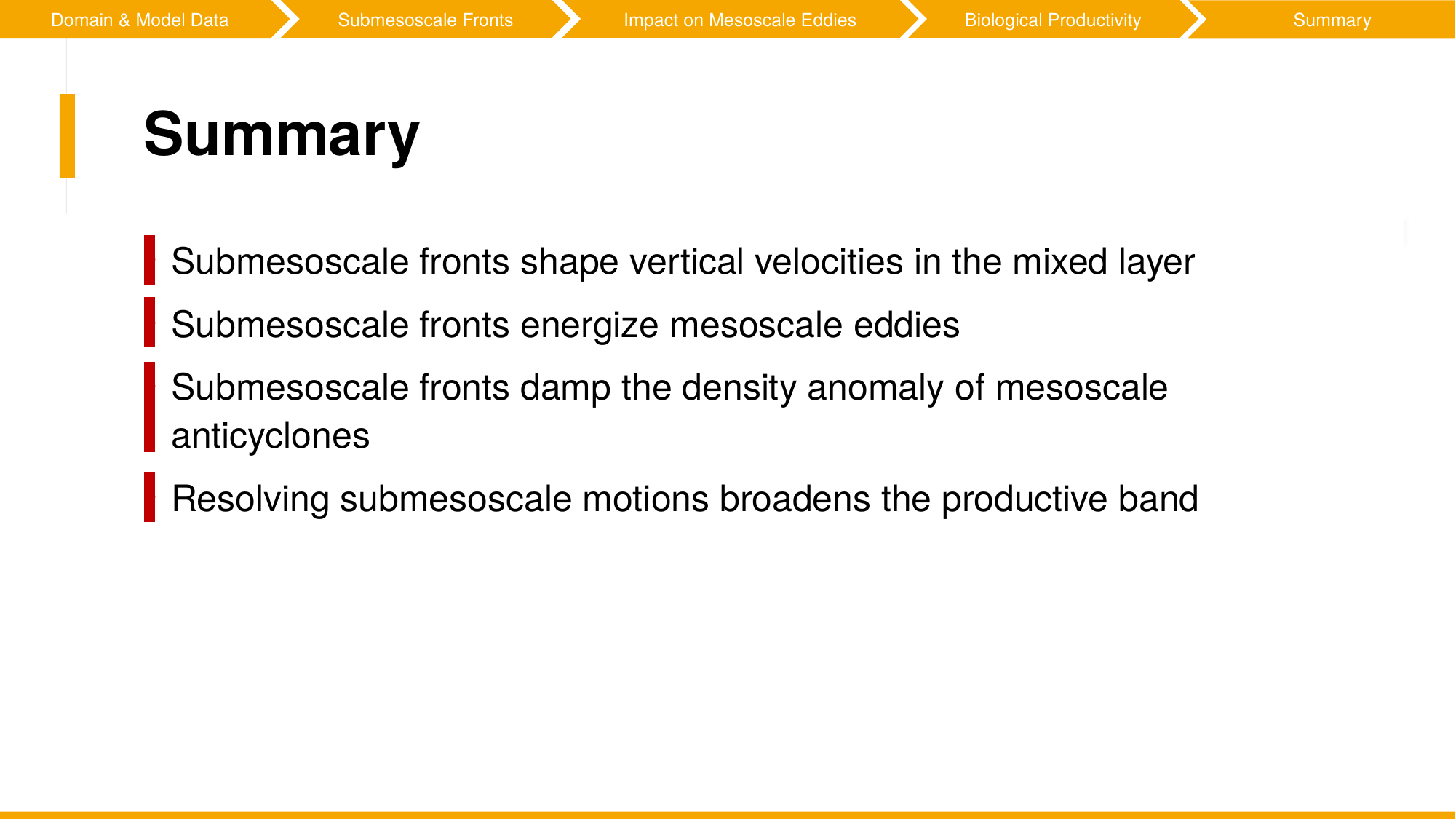

Biological Productivity
Impact on Mesoscale Eddies
Submesoscale Fronts
Domain & Model Data
Summary
# Summary

Submesoscale fronts shape vertical velocities in the mixed layer
Submesoscale fronts energize mesoscale eddies
Submesoscale fronts damp the density anomaly of mesoscale anticyclones
Resolving submesoscale motions broadens the productive band